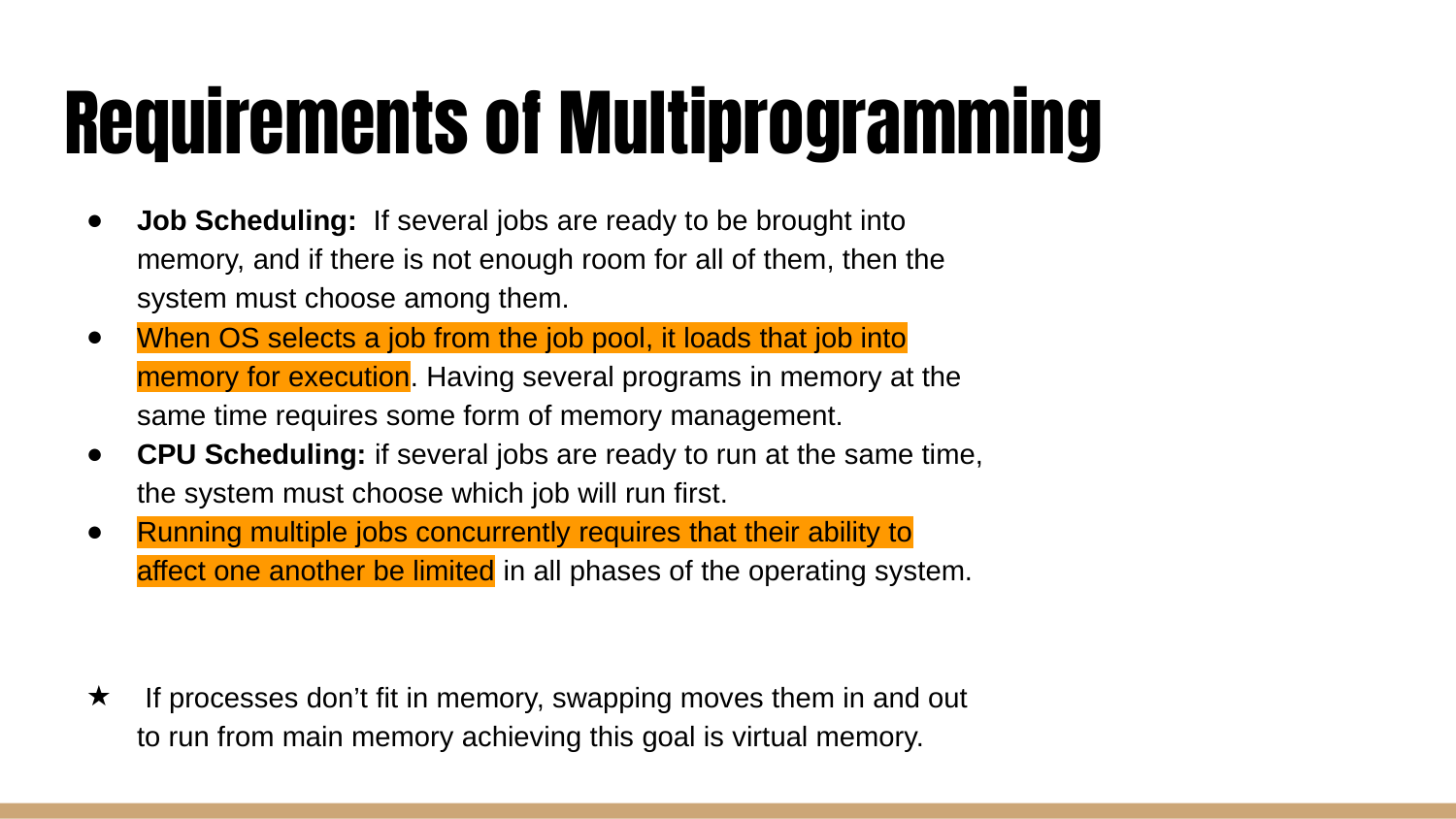

# Requirements of Multiprogramming
Job Scheduling:  If several jobs are ready to be brought into memory, and if there is not enough room for all of them, then the system must choose among them.
When OS selects a job from the job pool, it loads that job into memory for execution. Having several programs in memory at the same time requires some form of memory management.
CPU Scheduling: if several jobs are ready to run at the same time, the system must choose which job will run first.
Running multiple jobs concurrently requires that their ability to affect one another be limited in all phases of the operating system.

 If processes don’t fit in memory, swapping moves them in and out to run from main memory achieving this goal is virtual memory.